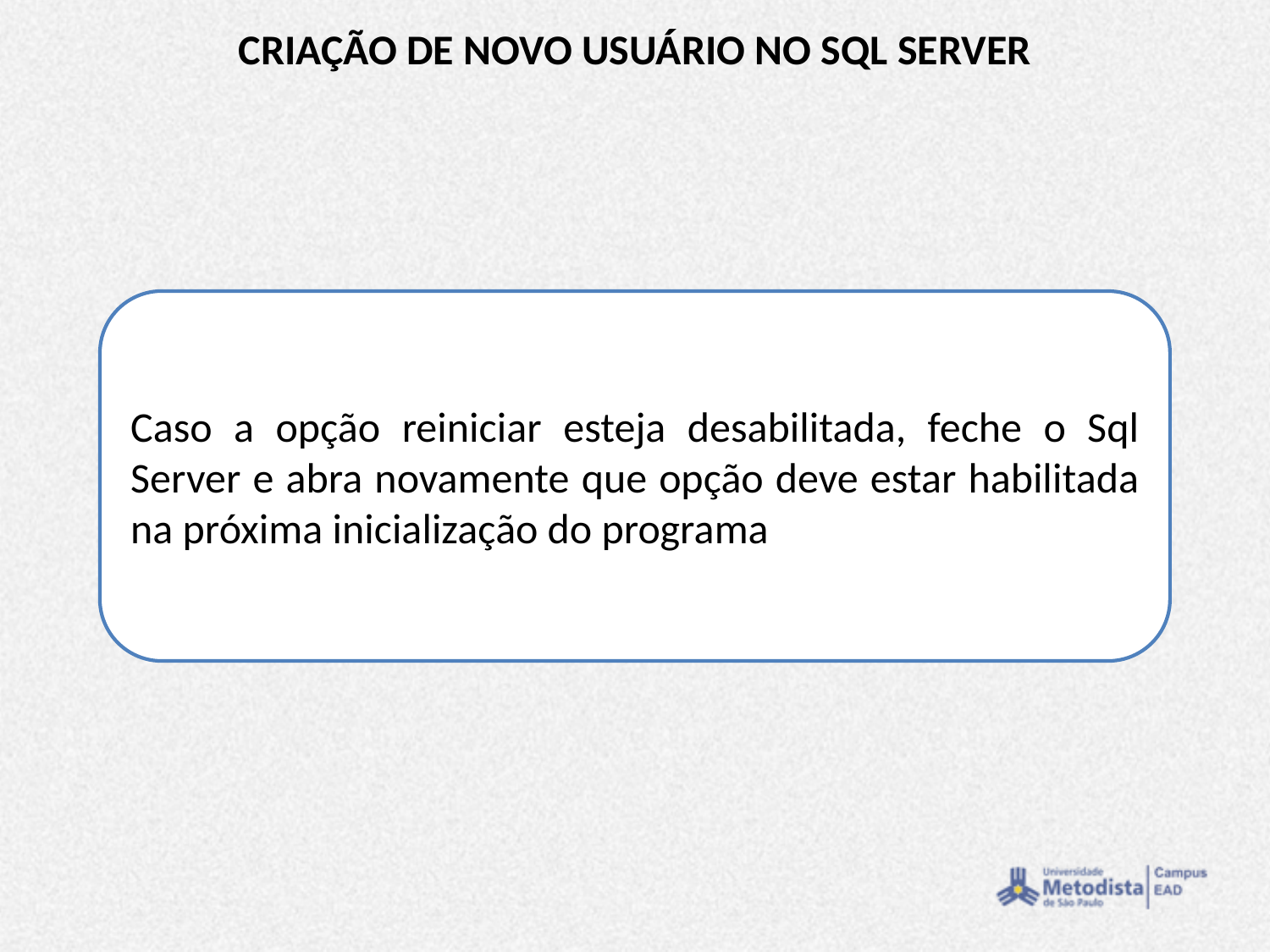

CRIAÇÃO DE NOVO USUÁRIO NO SQL SERVER
Caso a opção reiniciar esteja desabilitada, feche o Sql Server e abra novamente que opção deve estar habilitada na próxima inicialização do programa